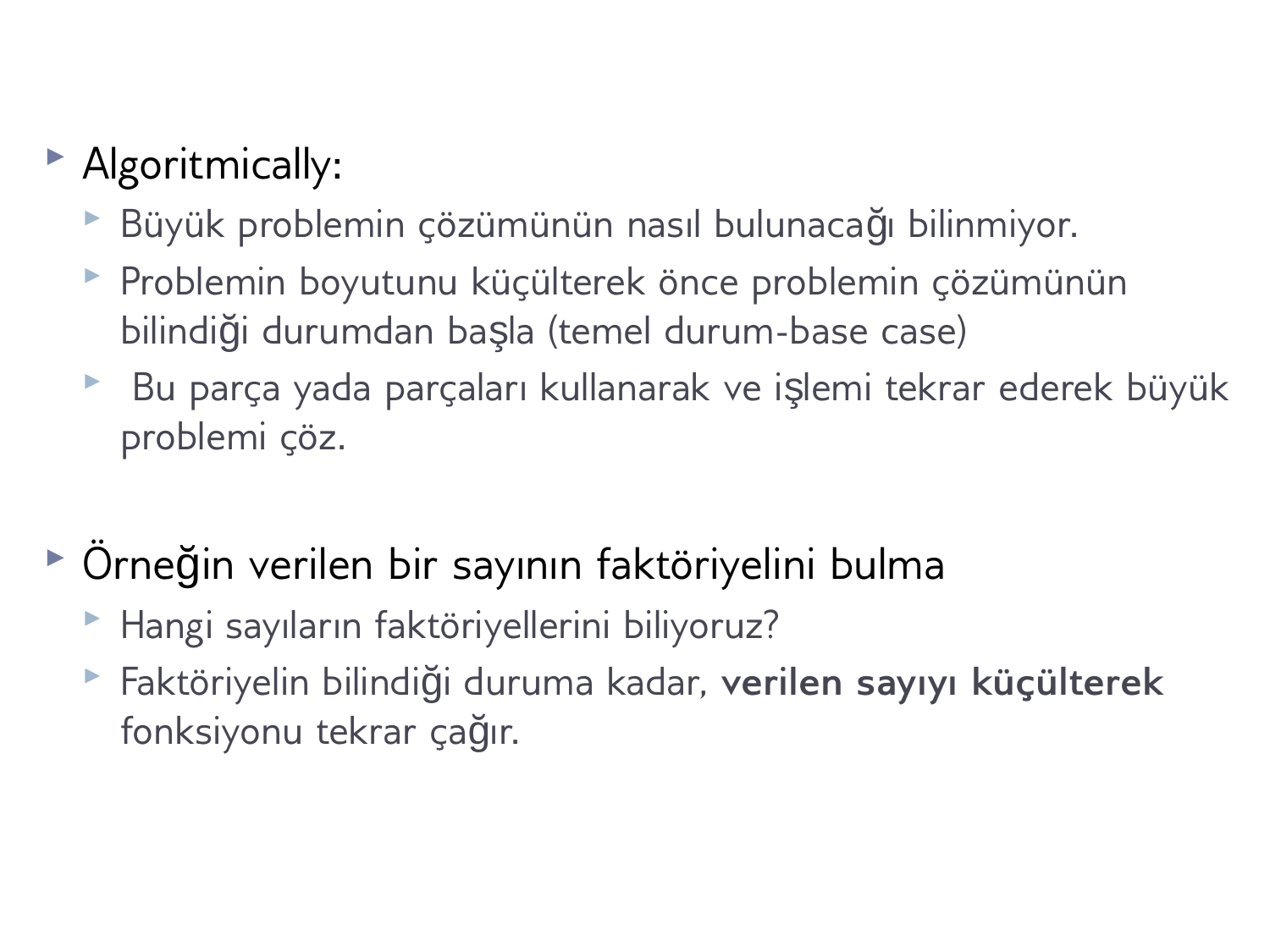

#
Algoritmically:
Büyük problemin çözümünün nasıl bulunacağı bilinmiyor.
Problemin boyutunu küçülterek önce problemin çözümünün bilindiği durumdan başla (temel durum-base case)
 Bu parça yada parçaları kullanarak ve işlemi tekrar ederek büyük problemi çöz.

Örneğin verilen bir sayının faktöriyelini bulma
Hangi sayıların faktöriyellerini biliyoruz?
Faktöriyelin bilindiği duruma kadar, verilen sayıyı küçülterek fonksiyonu tekrar çağır.